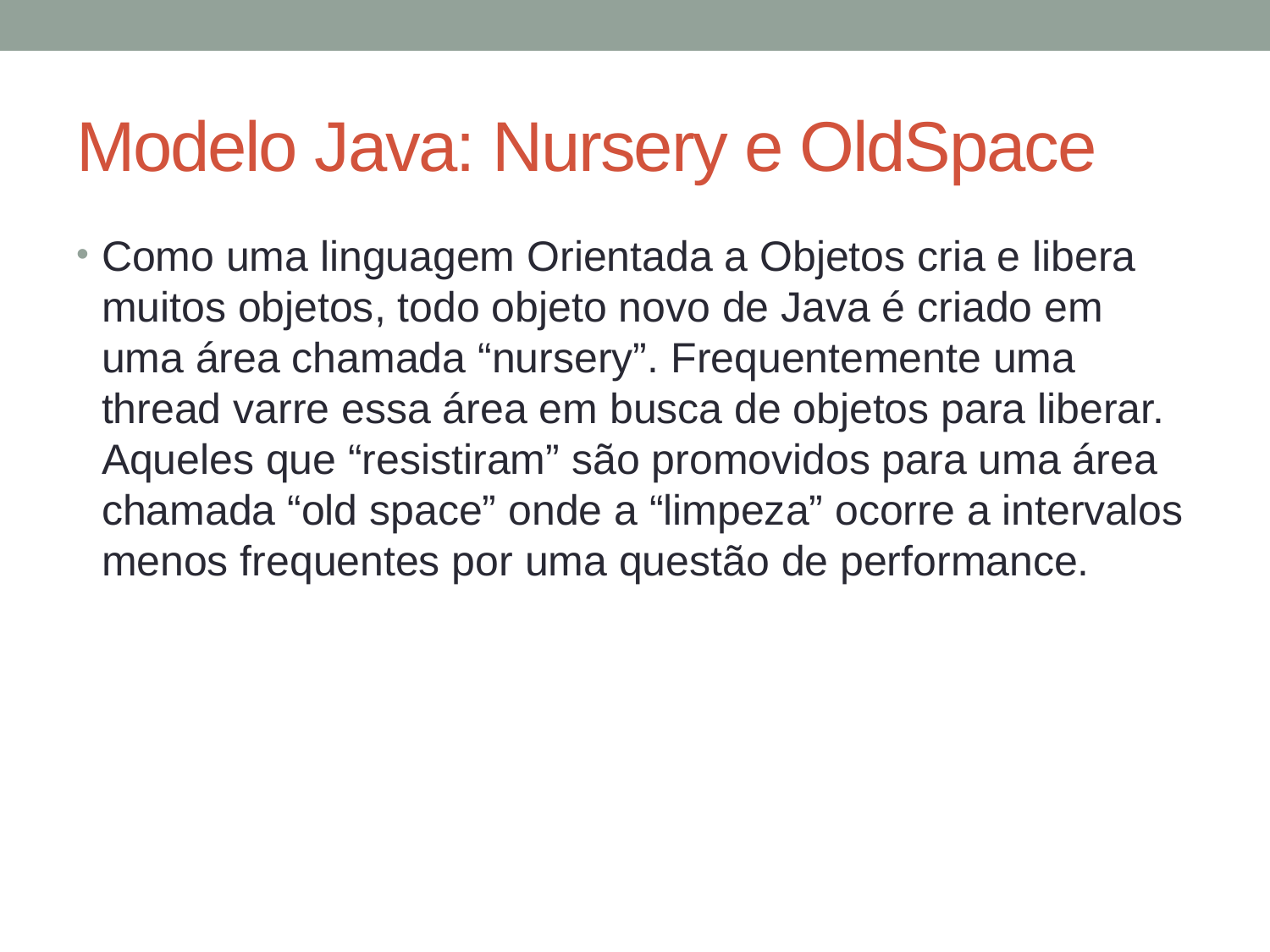

# Modelo Java: Nursery e OldSpace
Como uma linguagem Orientada a Objetos cria e libera muitos objetos, todo objeto novo de Java é criado em uma área chamada “nursery”. Frequentemente uma thread varre essa área em busca de objetos para liberar. Aqueles que “resistiram” são promovidos para uma área chamada “old space” onde a “limpeza” ocorre a intervalos menos frequentes por uma questão de performance.